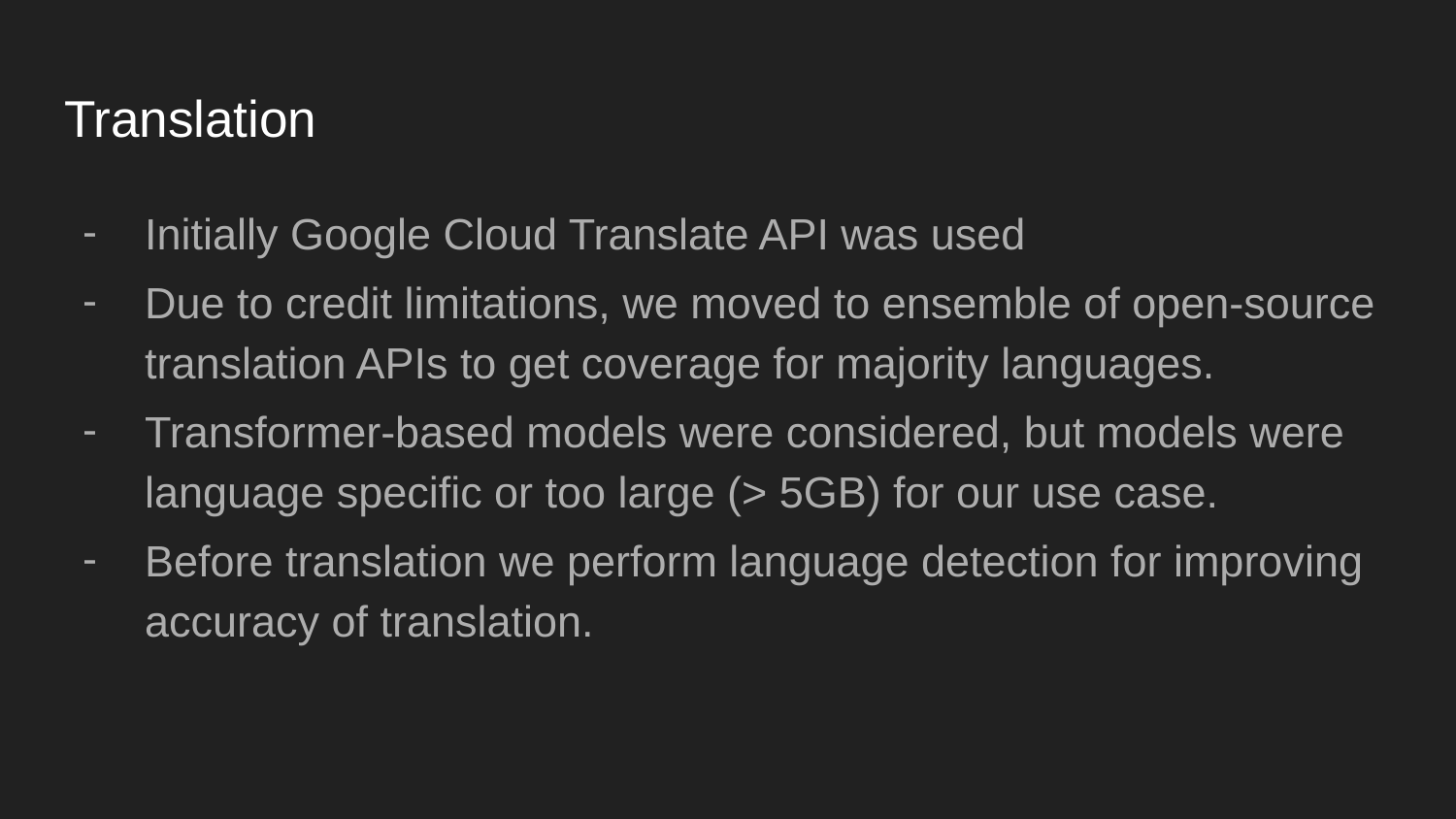

# Translation

Initially Google Cloud Translate API was used
Due to credit limitations, we moved to ensemble of open-source translation APIs to get coverage for majority languages.
Transformer-based models were considered, but models were language specific or too large (> 5GB) for our use case.
Before translation we perform language detection for improving accuracy of translation.